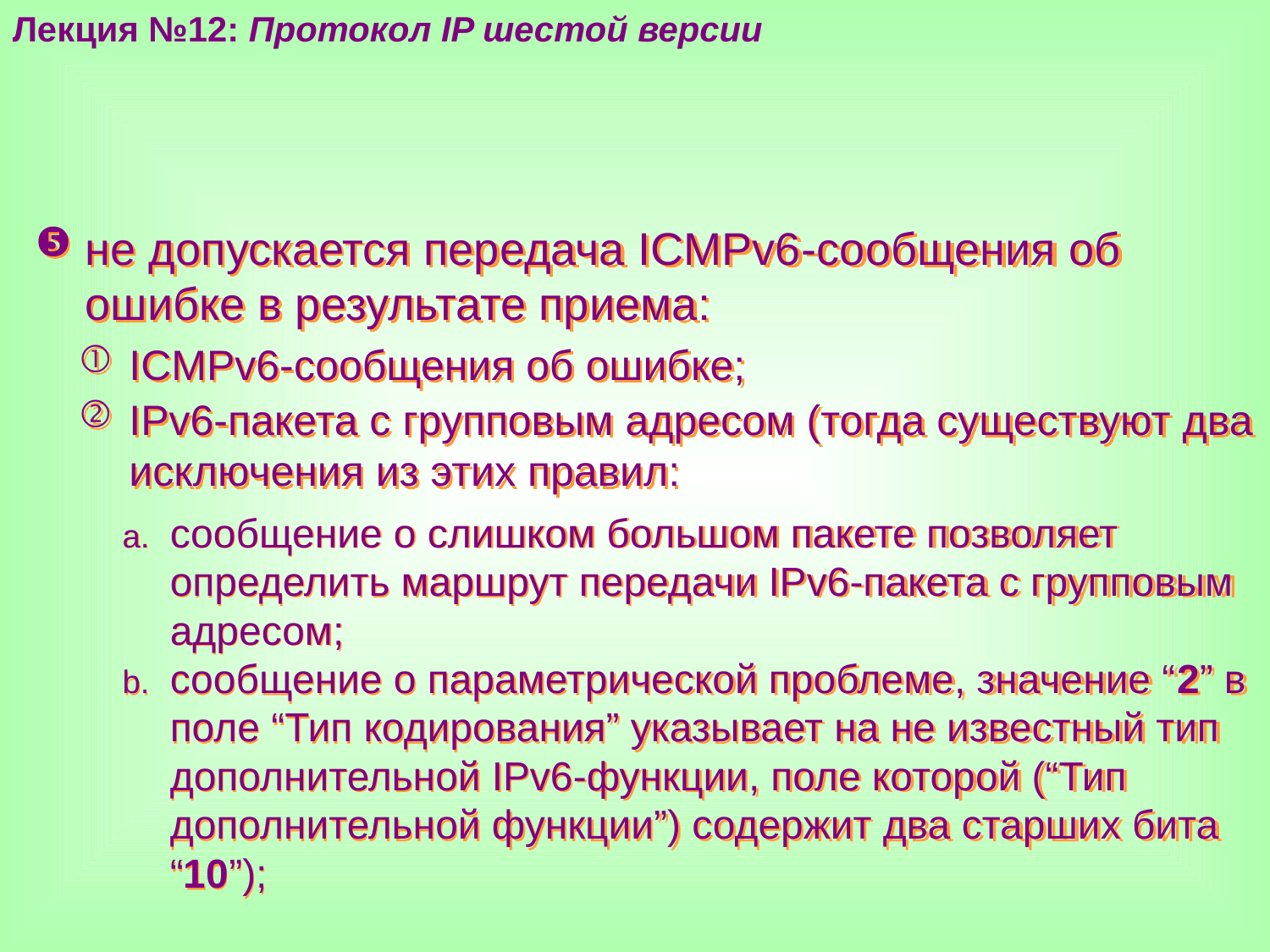

Лекция №12: Протокол IP шестой версии
не допускается передача ICMPv6-сообщения об ошибке в результате приема:
ICMPv6-сообщения об ошибке;
IPv6-пакета с групповым адресом (тогда существуют два исключения из этих правил:
сообщение о слишком большом пакете позволяет определить маршрут передачи IPv6-пакета с групповым адресом;
сообщение о параметрической проблеме, значение “2” в поле “Тип кодирования” указывает на не известный тип дополнительной IPv6-функции, поле которой (“Тип дополнительной функции”) содержит два старших бита “10”);